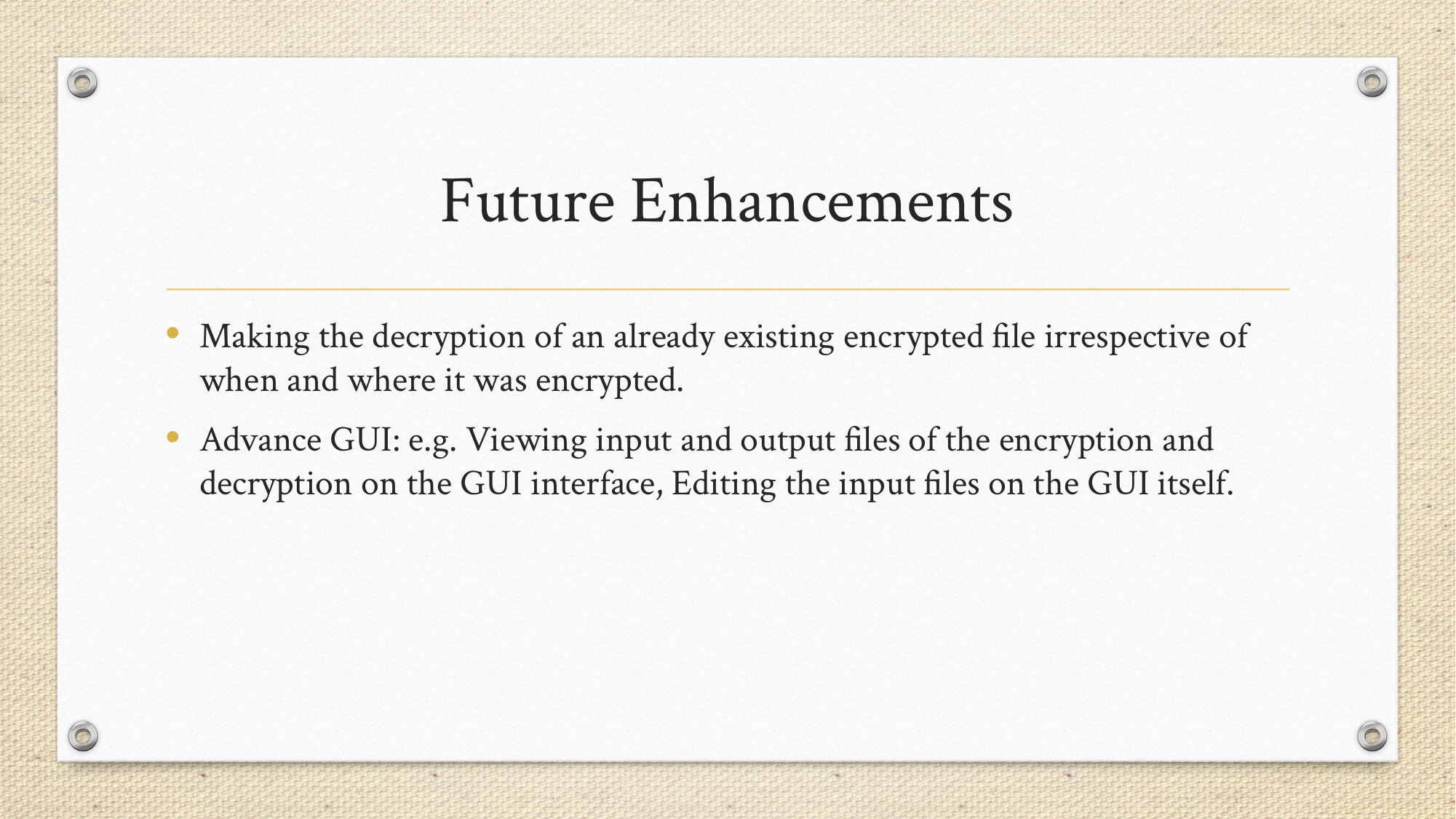

# Future Enhancements
Making the decryption of an already existing encrypted file irrespective of when and where it was encrypted.
Advance GUI: e.g. Viewing input and output files of the encryption and decryption on the GUI interface, Editing the input files on the GUI itself.